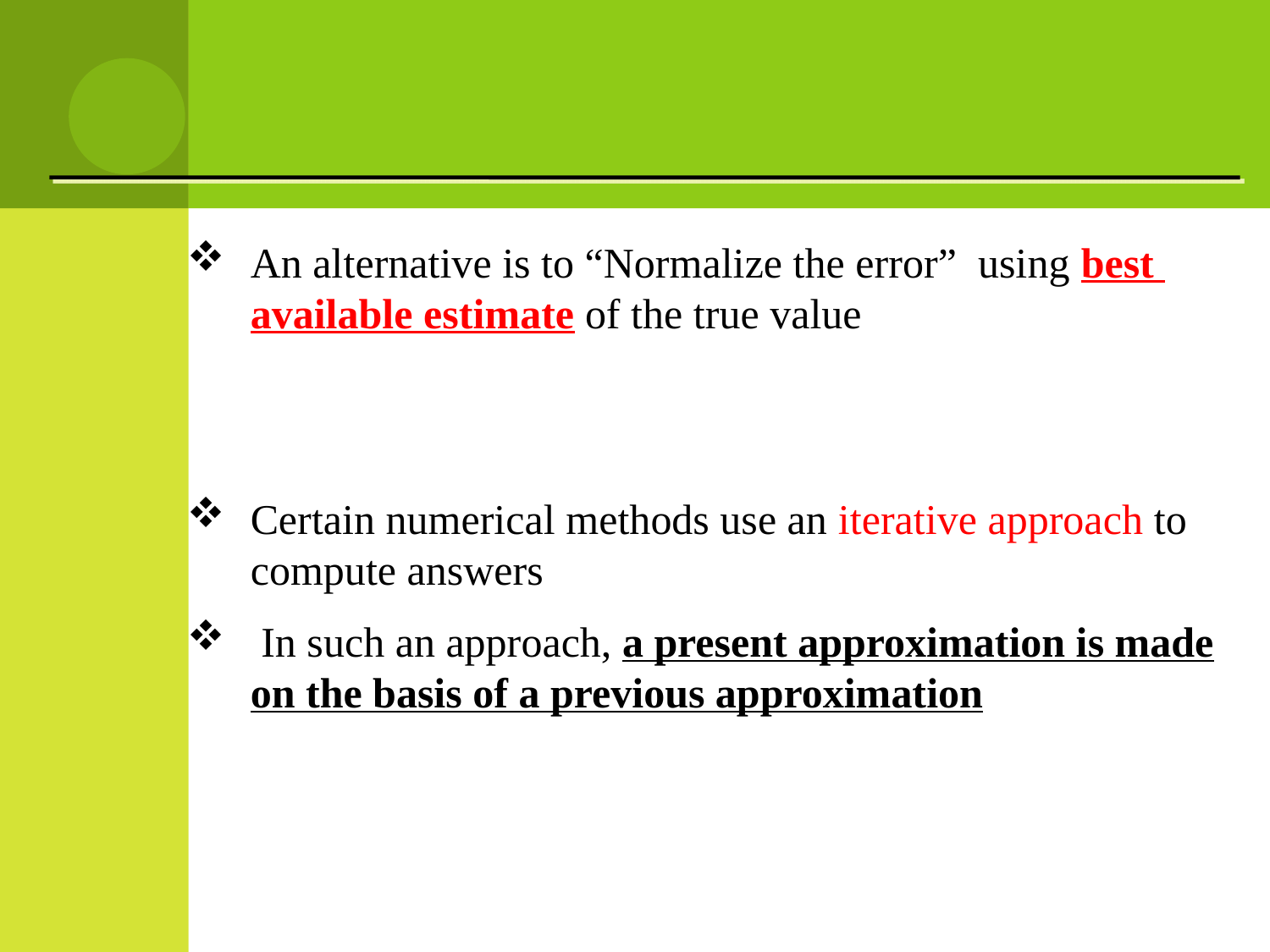

An alternative is to “Normalize the error”  using best  available estimate of the true value

Certain numerical methods use an iterative approach to compute answers

 In such an approach, a present approximation is made on the basis of a previous approximation